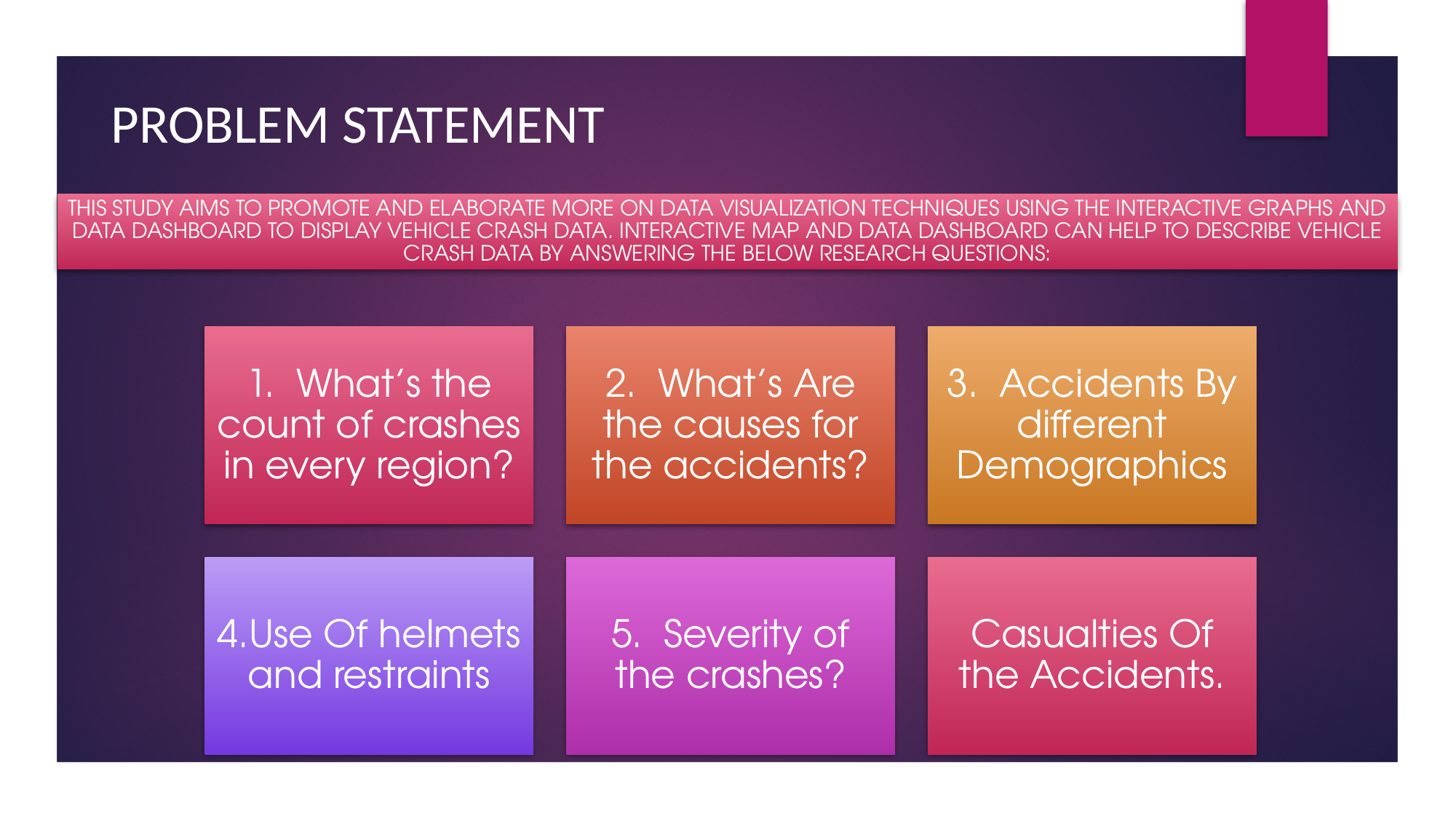

# Problem Statement

THIS STUDY AIMS TO PROMOTE AND ELABORATE MORE ON DATA VISUALIZATION TECHNIQUES USING THE INTERACTIVE GRAPHS AND DATA DASHBOARD TO DISPLAY VEHICLE CRASH DATA. INTERACTIVE MAP AND DATA DASHBOARD CAN HELP TO DESCRIBE VEHICLE CRASH DATA BY ANSWERING THE BELOW RESEARCH QUESTIONS:
1.  What’s the count of crashes in every region?
2.  What’s Are the causes for the accidents?
3.  Accidents By different Demographics
4.Use Of helmets and restraints
5.  Severity of the crashes?
Casualties Of the Accidents.